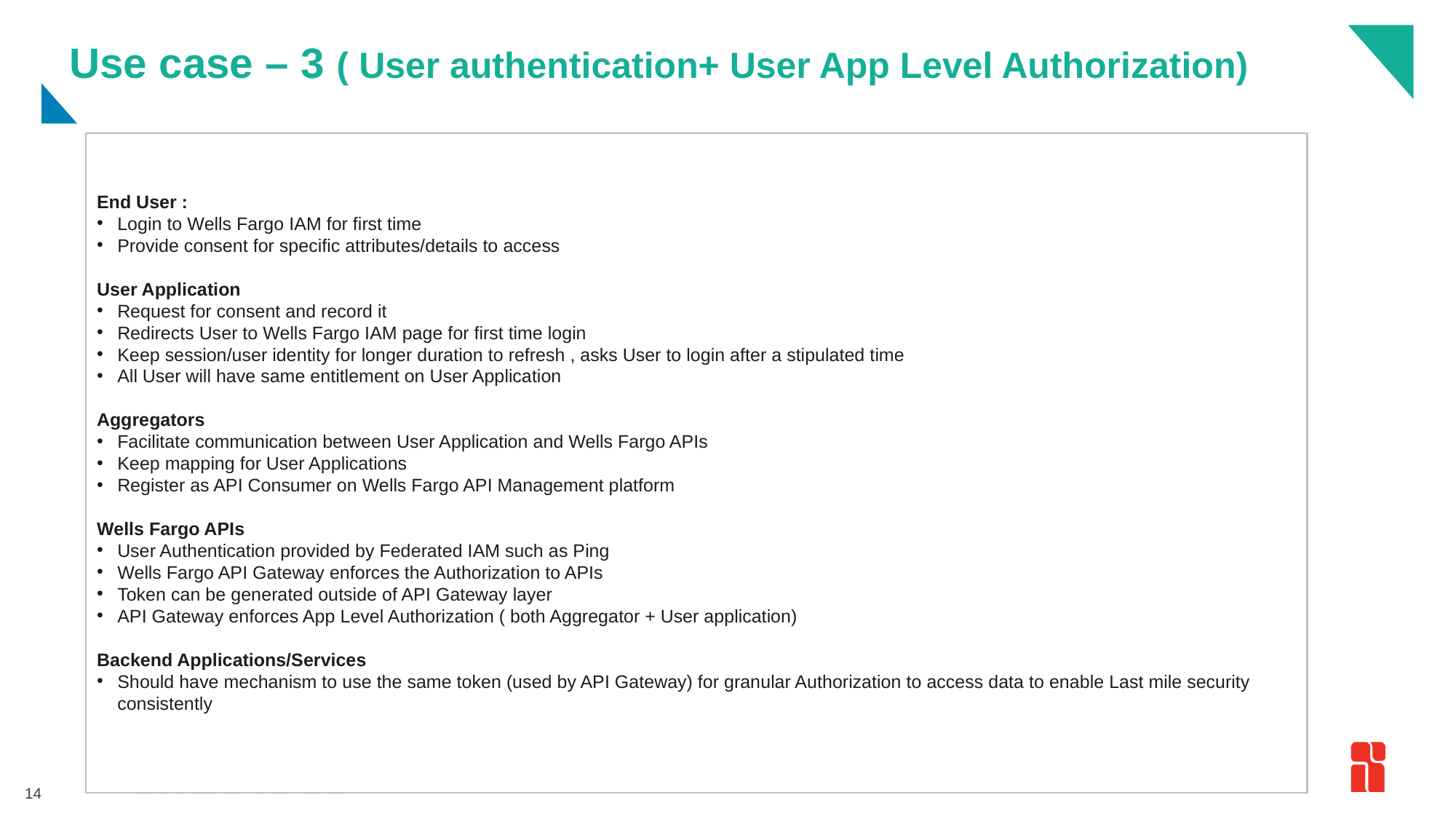

# Use case – 3 ( User authentication+ User App Level Authorization)
End User :
Login to Wells Fargo IAM for first time
Provide consent for specific attributes/details to access

User Application
Request for consent and record it
Redirects User to Wells Fargo IAM page for first time login
Keep session/user identity for longer duration to refresh , asks User to login after a stipulated time
All User will have same entitlement on User Application

Aggregators
Facilitate communication between User Application and Wells Fargo APIs
Keep mapping for User Applications
Register as API Consumer on Wells Fargo API Management platform

Wells Fargo APIs
User Authentication provided by Federated IAM such as Ping
Wells Fargo API Gateway enforces the Authorization to APIs
Token can be generated outside of API Gateway layer
API Gateway enforces App Level Authorization ( both Aggregator + User application)

Backend Applications/Services
Should have mechanism to use the same token (used by API Gateway) for granular Authorization to access data to enable Last mile security consistently